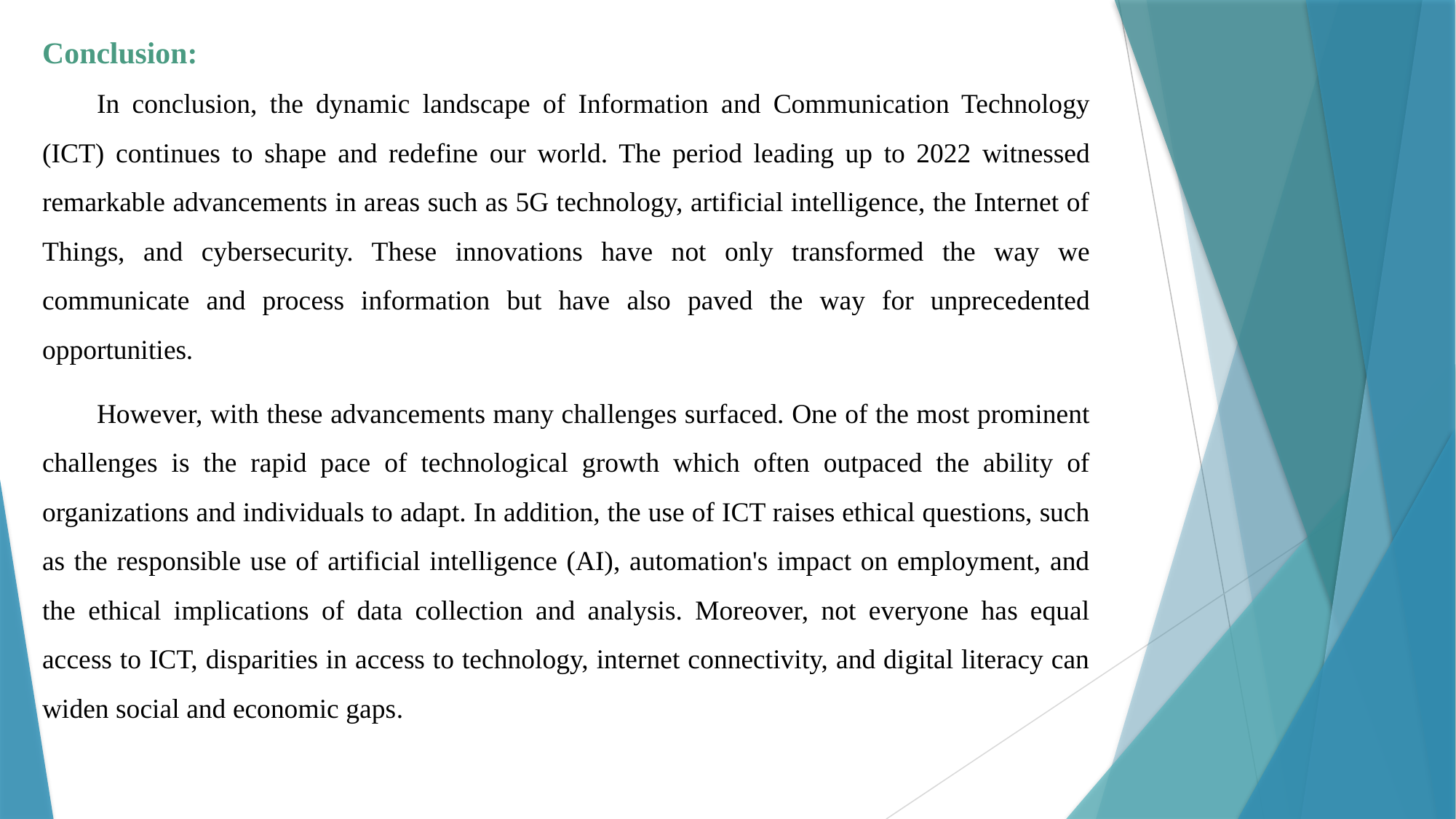

Conclusion:
In conclusion, the dynamic landscape of Information and Communication Technology (ICT) continues to shape and redefine our world. The period leading up to 2022 witnessed remarkable advancements in areas such as 5G technology, artificial intelligence, the Internet of Things, and cybersecurity. These innovations have not only transformed the way we communicate and process information but have also paved the way for unprecedented opportunities.
However, with these advancements many challenges surfaced. One of the most prominent challenges is the rapid pace of technological growth which often outpaced the ability of organizations and individuals to adapt. In addition, the use of ICT raises ethical questions, such as the responsible use of artificial intelligence (AI), automation's impact on employment, and the ethical implications of data collection and analysis. Moreover, not everyone has equal access to ICT, disparities in access to technology, internet connectivity, and digital literacy can widen social and economic gaps.